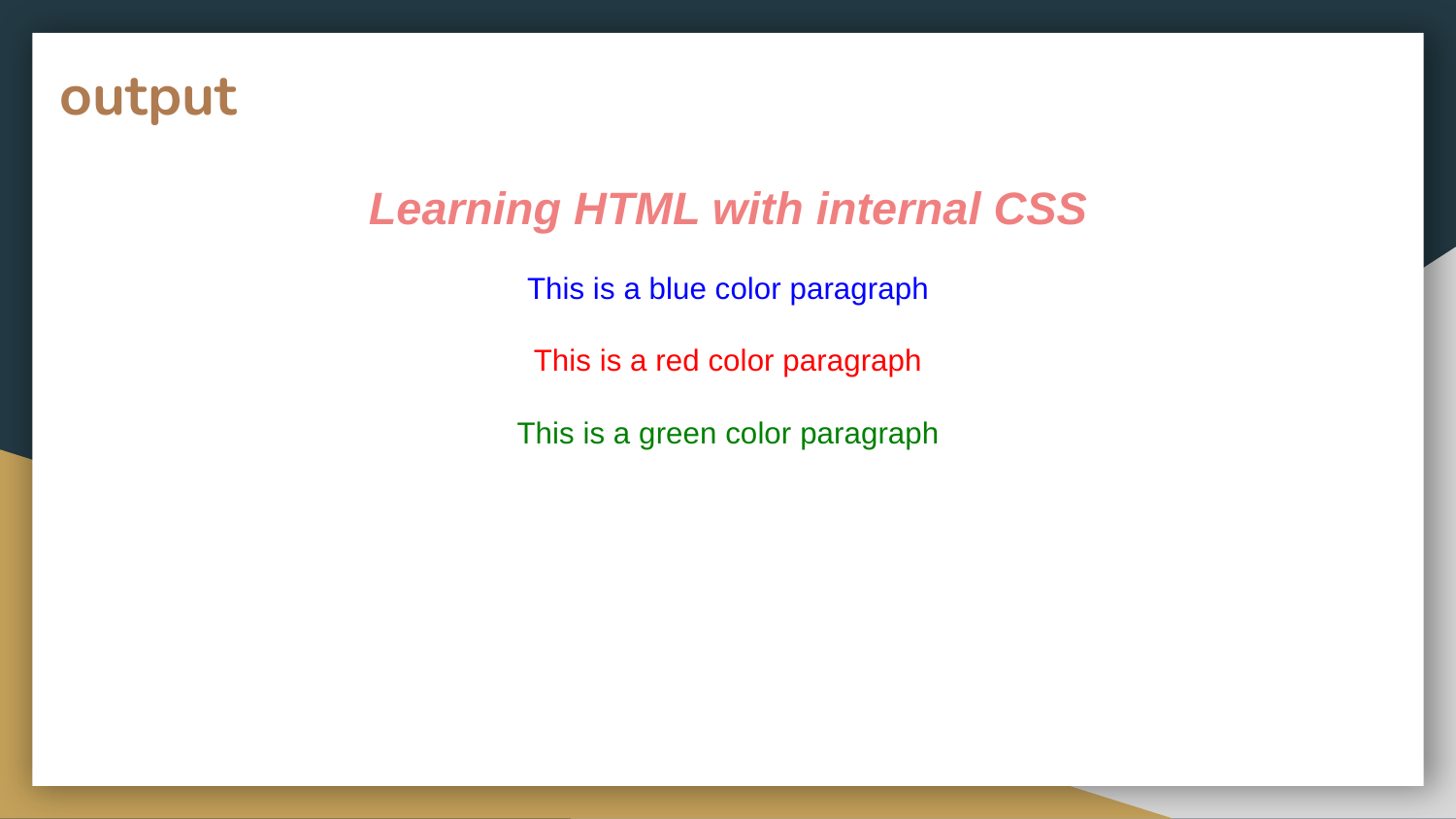

# output
Learning HTML with internal CSS
This is a blue color paragraph
This is a red color paragraph
This is a green color paragraph